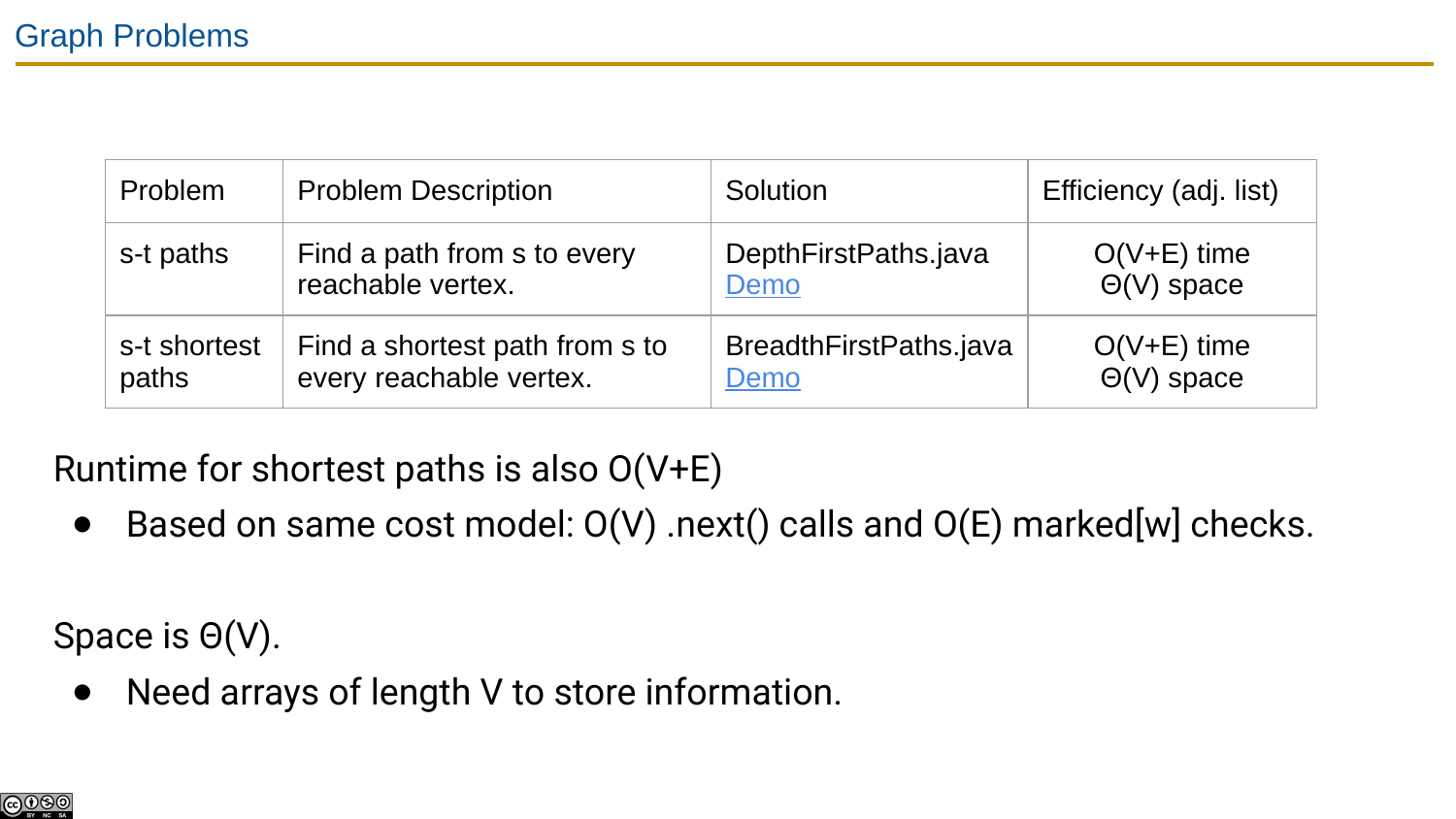

# Graph Problems
| Problem | Problem Description | Solution | Efficiency (adj. list) |
| --- | --- | --- | --- |
| s-t paths | Find a path from s to every reachable vertex. | DepthFirstPaths.java Demo | O(V+E) time Θ(V) space |
| s-t shortest paths | Find a shortest path from s to every reachable vertex. | BreadthFirstPaths.java Demo | O(V+E) time Θ(V) space |
Runtime for shortest paths is also O(V+E)
Based on same cost model: O(V) .next() calls and O(E) marked[w] checks.

Space is Θ(V).
Need arrays of length V to store information.